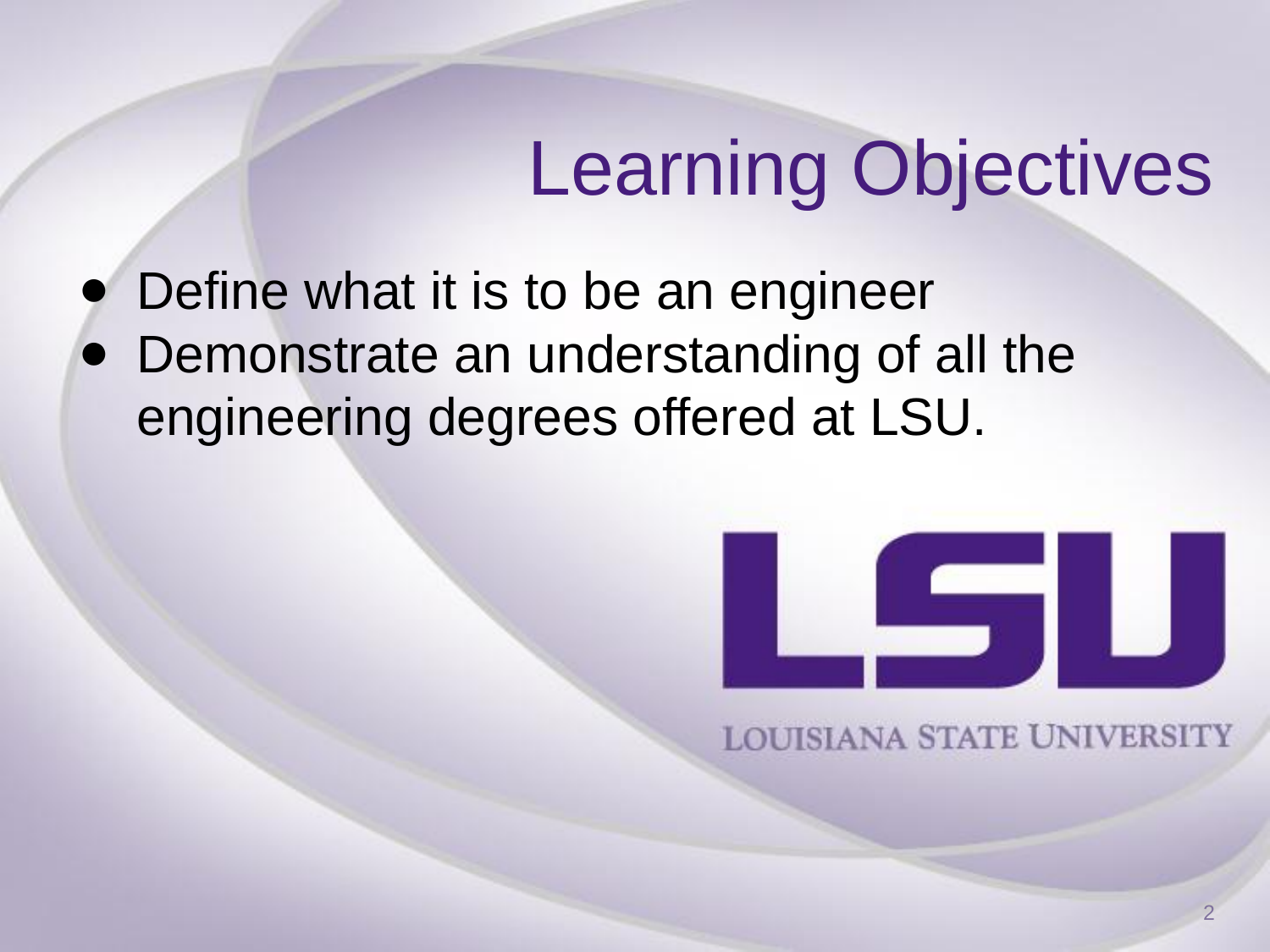

# Learning Objectives
Define what it is to be an engineer
Demonstrate an understanding of all the engineering degrees offered at LSU.
2